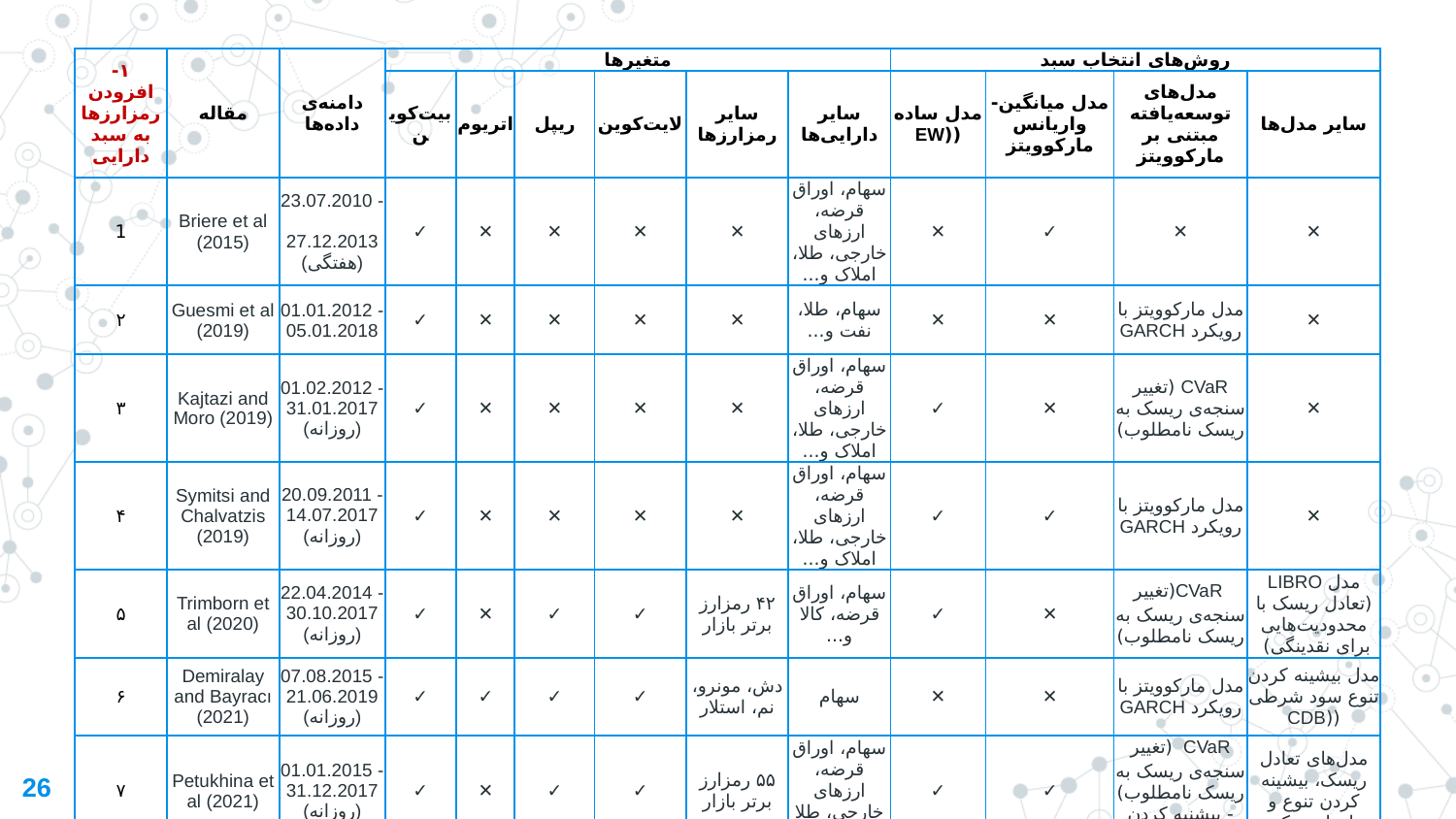

| ۱- افزودن رمزارزها به سبد دارایی | مقاله | دامنه‌ی داده‌ها | متغیرها |  |  |  |  |  | روش‌های انتخاب سبد |  |  |  |
| --- | --- | --- | --- | --- | --- | --- | --- | --- | --- | --- | --- | --- |
|  |  |  | بیت‌کوین | اتریوم | ریپل | لایت‌کوین | سایر رمزارزها | سایر دارایی‌ها | مدل ساده ((EW | مدل میانگین-واریانس مارکوویتز | مدل‌های توسعه‌یافته مبتنی بر مارکوویتز | سایر مدل‌ها |
| 1 | Briere et al (2015) | 23.07.2010 - 27.12.2013 (هفتگی) | ✓ | ✕ | ✕ | ✕ | ✕ | سهام، اوراق قرضه، ارزهای خارجی، طلا، املاک و... | ✕ | ✓ | ✕ | ✕ |
| ۲ | Guesmi et al (2019) | 01.01.2012 - 05.01.2018 | ✓ | ✕ | ✕ | ✕ | ✕ | سهام، طلا، نفت و... | ✕ | ✕ | مدل مارکوویتز با رویکرد GARCH | ✕ |
| ۳ | Kajtazi and Moro (2019) | 01.02.2012 - 31.01.2017 (روزانه) | ✓ | ✕ | ✕ | ✕ | ✕ | سهام، اوراق قرضه، ارزهای خارجی، طلا، املاک و... | ✓ | ✕ | CVaR (تغییر سنجه‌ی ریسک به ریسک نامطلوب) | ✕ |
| ۴ | Symitsi and Chalvatzis (2019) | 20.09.2011 - 14.07.2017 (روزانه) | ✓ | ✕ | ✕ | ✕ | ✕ | سهام، اوراق قرضه، ارزهای خارجی، طلا، املاک و... | ✓ | ✓ | مدل مارکوویتز با رویکرد GARCH | ✕ |
| ۵ | Trimborn et al (2020) | 22.04.2014 - 30.10.2017 (روزانه) | ✓ | ✕ | ✓ | ✓ | ۴۲ رمزارز برتر بازار | سهام، اوراق قرضه، کالا و... | ✓ | ✕ | CVaR(تغییر سنجه‌ی ریسک به ریسک نامطلوب) | مدل LIBRO (تعادل ریسک با محدودیت‌هایی برای نقدینگی) |
| ۶ | Demiralay and Bayracı (2021) | 07.08.2015 - 21.06.2019 (روزانه) | ✓ | ✓ | ✓ | ✓ | دش، مونرو، نم، استلار | سهام | ✕ | ✕ | مدل مارکوویتز با رویکرد GARCH | مدل بیشینه کردن تنوع سود شرطی ((CDB |
| ۷ | Petukhina et al (2021) | 01.01.2015 - 31.12.2017 (روزانه) | ✓ | ✕ | ✓ | ✓ | ۵۵ رمزارز برتر بازار | سهام، اوراق قرضه، ارزهای خارجی، طلا و... | ✓ | ✓ | CVaR (تغییر سنجه‌ی ریسک به ریسک نامطلوب) - بیشنیه کردن نسبت شارپ | مدل‌های تعادل ریسک، بیشینه کردن تنوع و مدل‌های ترکیبی |
26